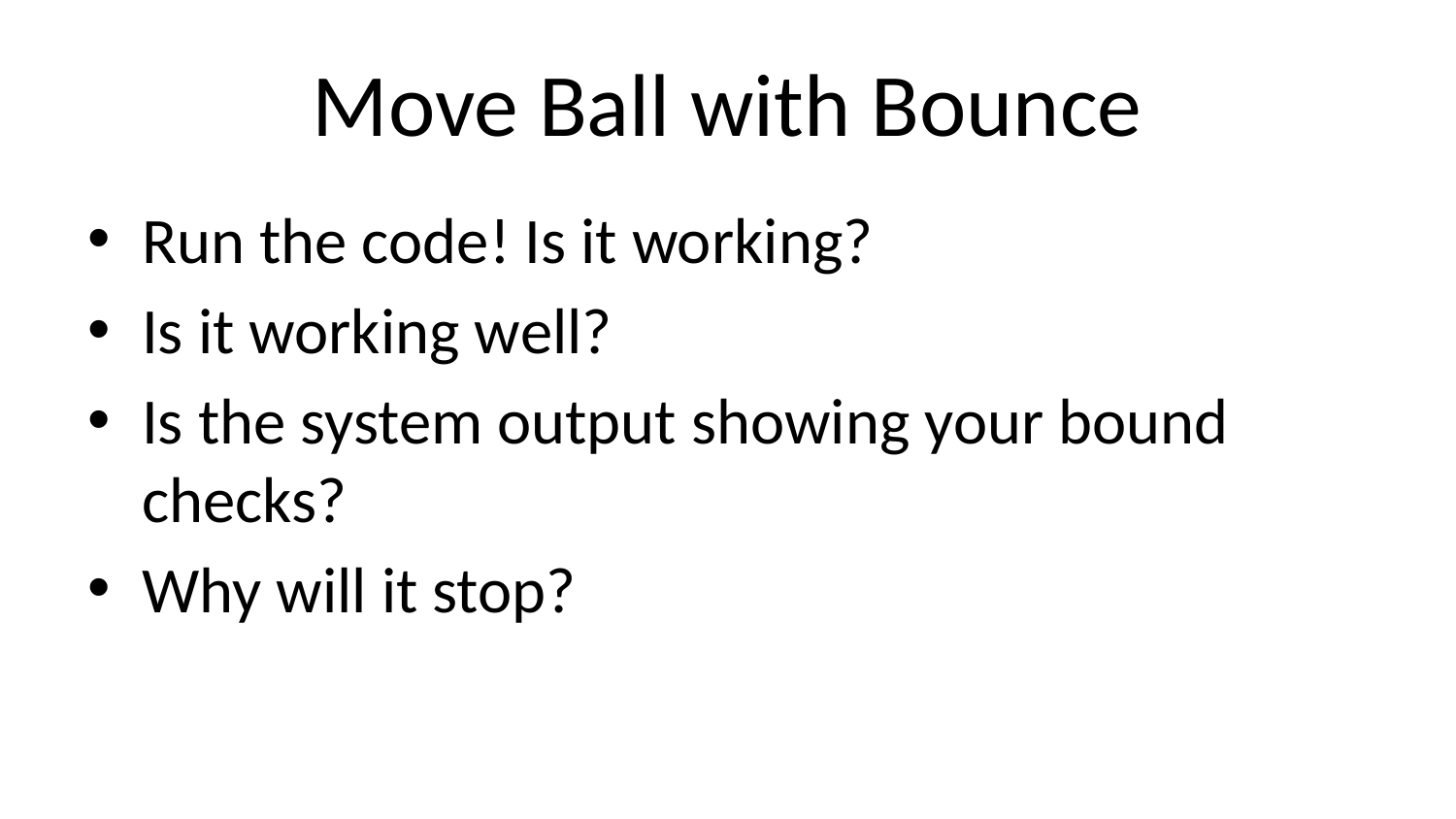

# Move Ball with Bounce
Run the code! Is it working?
Is it working well?
Is the system output showing your bound checks?
Why will it stop?